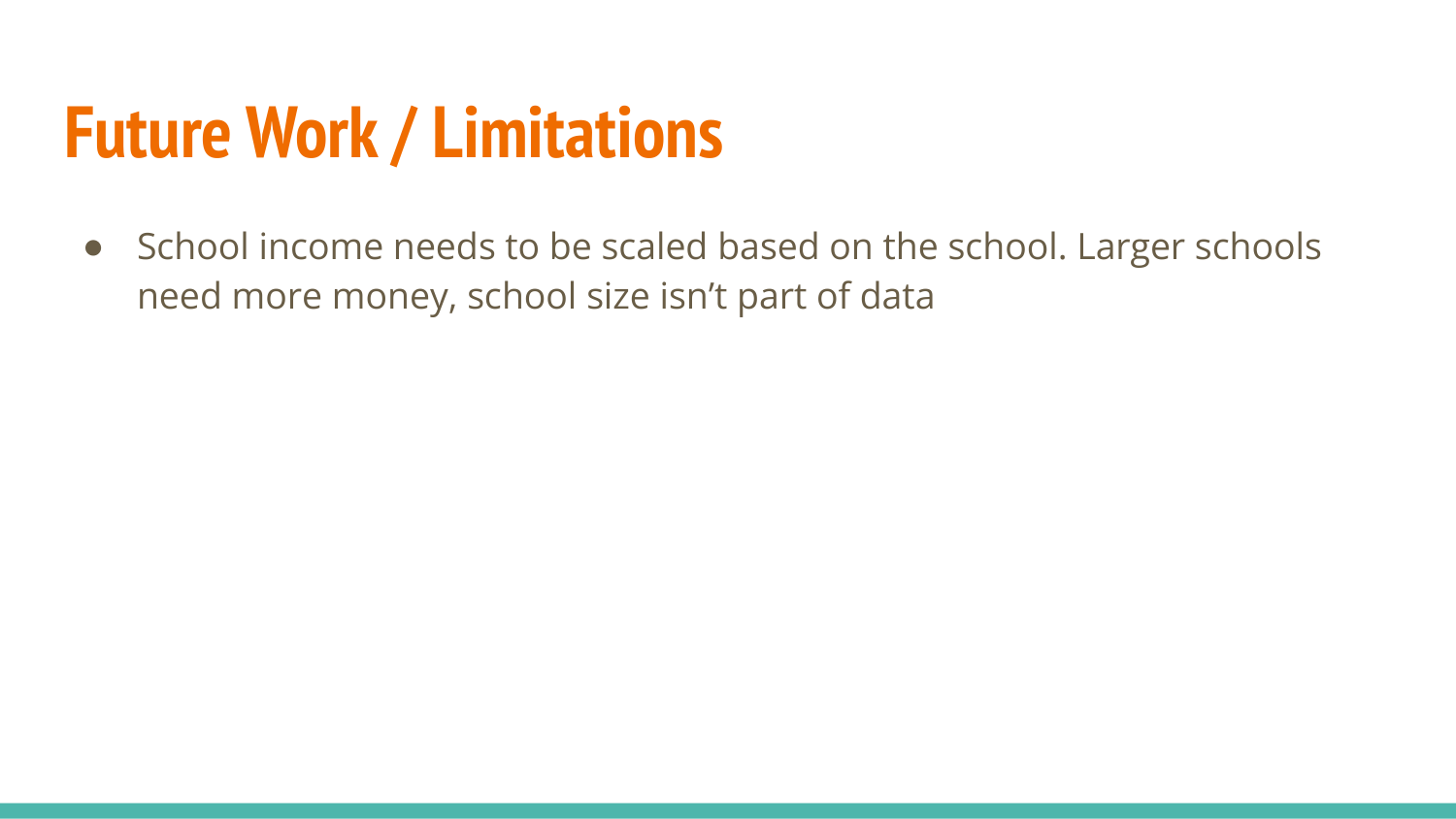

# Future Work / Limitations
School income needs to be scaled based on the school. Larger schools need more money, school size isn’t part of data